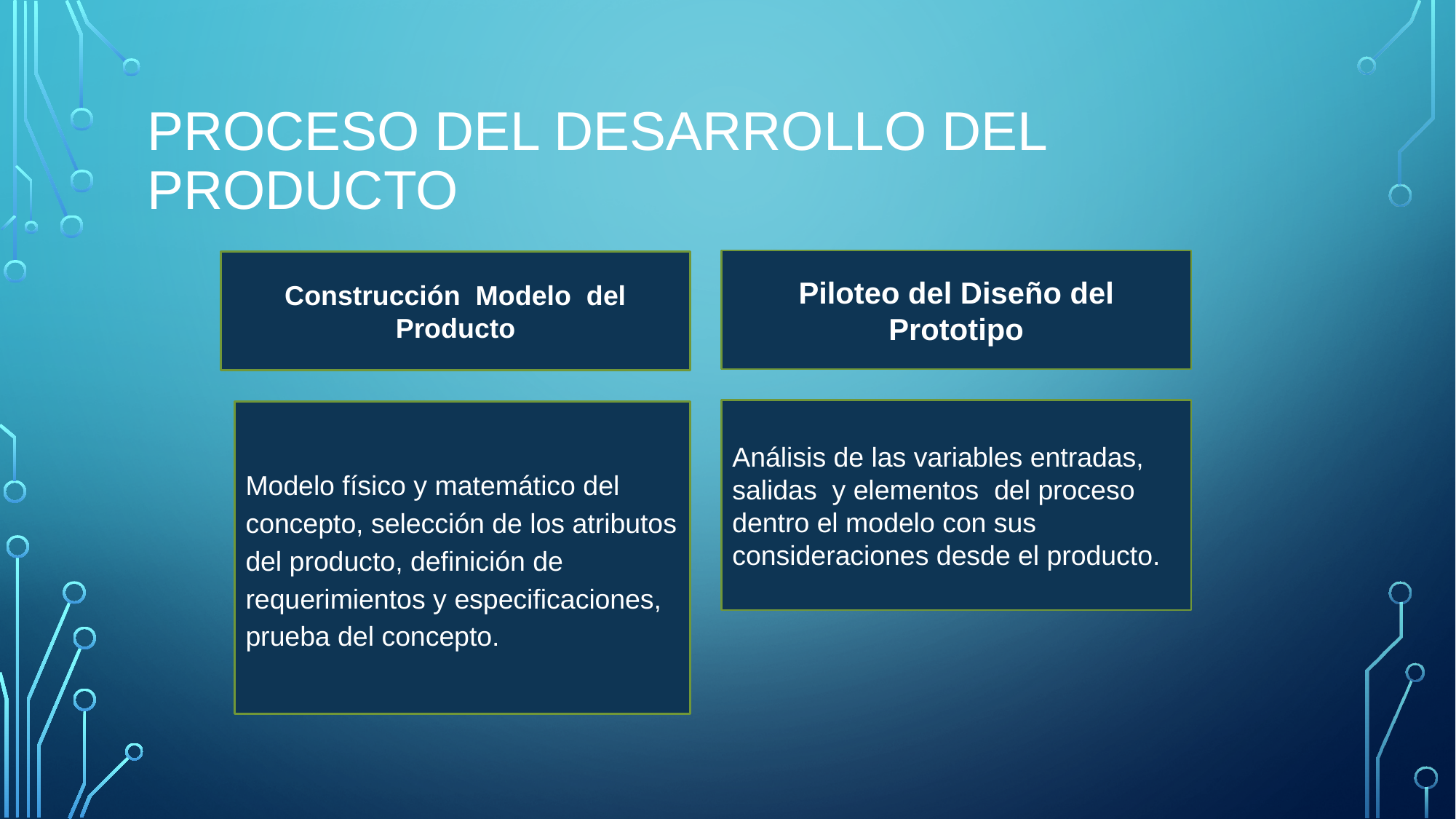

# Proceso del desarrollo del producto
Piloteo del Diseño del Prototipo
Construcción  Modelo  del Producto
Análisis de las variables entradas, salidas  y elementos  del proceso dentro el modelo con sus consideraciones desde el producto.
Modelo físico y matemático del concepto, selección de los atributos del producto, definición de requerimientos y especificaciones, prueba del concepto.